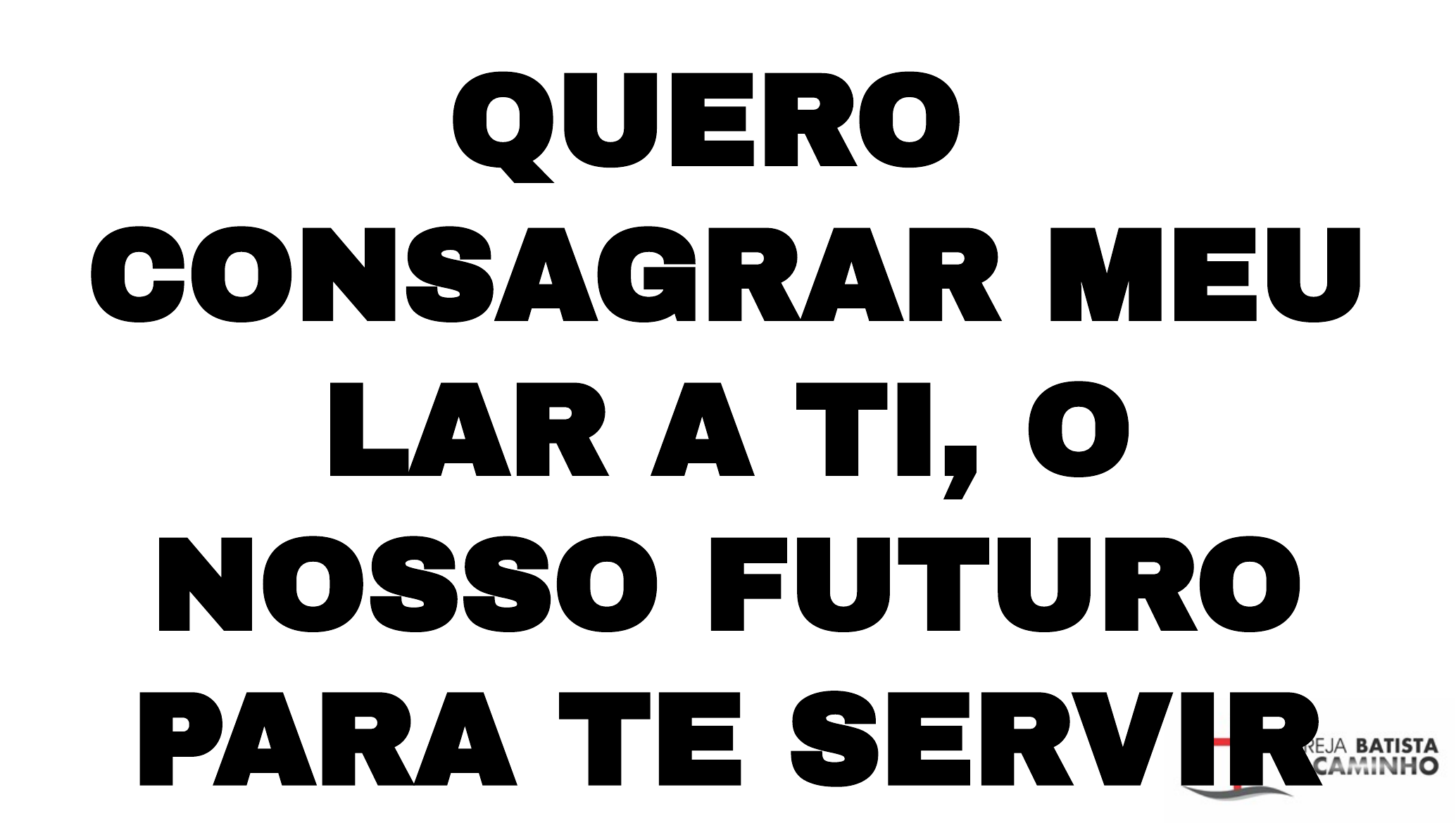

QUERO
CONSAGRAR MEU LAR A TI, O NOSSO FUTURO PARA TE SERVIR